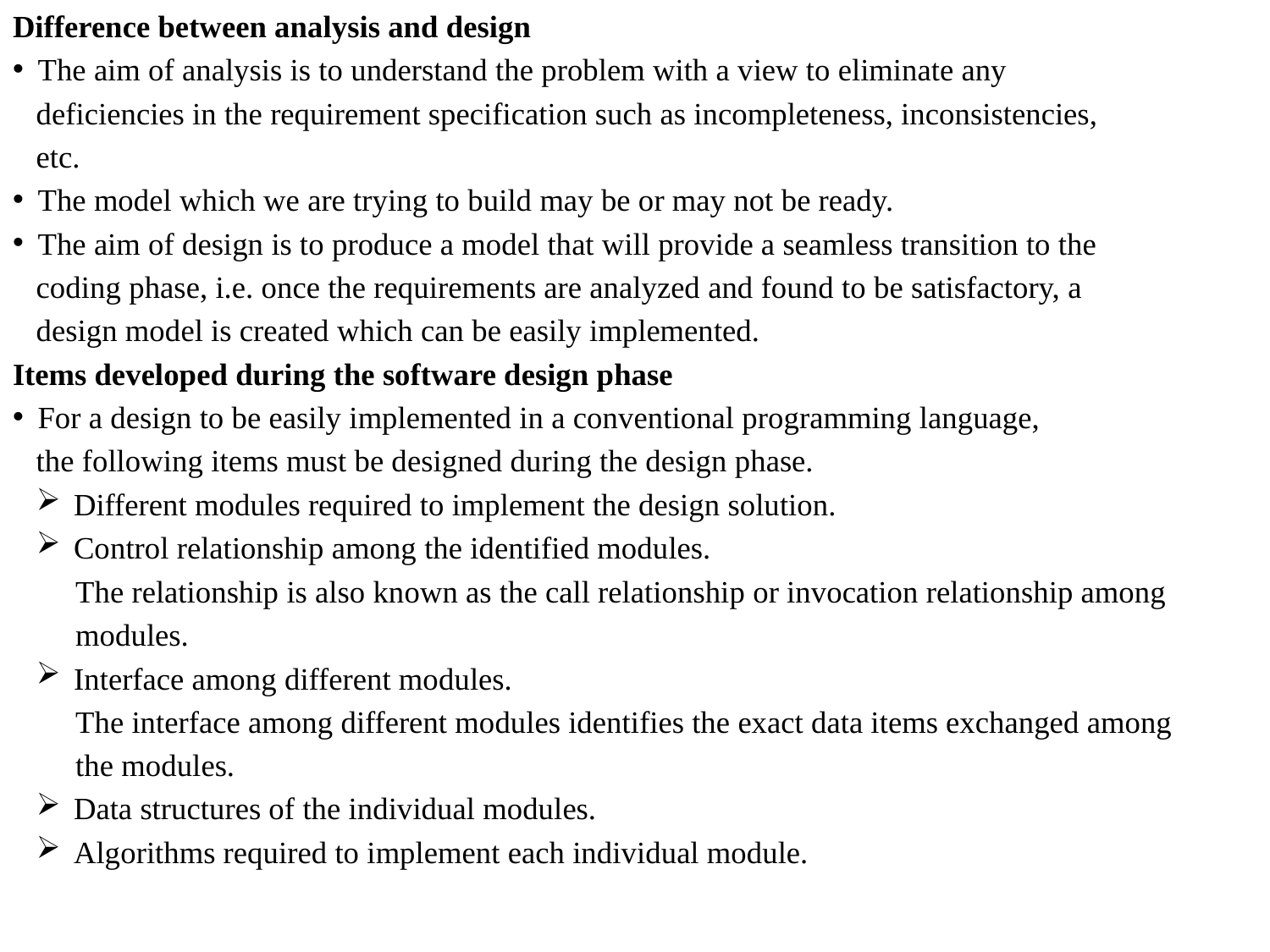

Difference between analysis and design
  The aim of analysis is to understand the problem with a view to eliminate any
   deficiencies in the requirement specification such as incompleteness, inconsistencies,
   etc.
  The model which we are trying to build may be or may not be ready.
  The aim of design is to produce a model that will provide a seamless transition to the
   coding phase, i.e. once the requirements are analyzed and found to be satisfactory, a
   design model is created which can be easily implemented.
Items developed during the software design phase
  For a design to be easily implemented in a conventional programming language,
   the following items must be designed during the design phase.
  Different modules required to implement the design solution.
  Control relationship among the identified modules.
     The relationship is also known as the call relationship or invocation relationship among
     modules.
  Interface among different modules.
     The interface among different modules identifies the exact data items exchanged among
     the modules.
  Data structures of the individual modules.
  Algorithms required to implement each individual module.